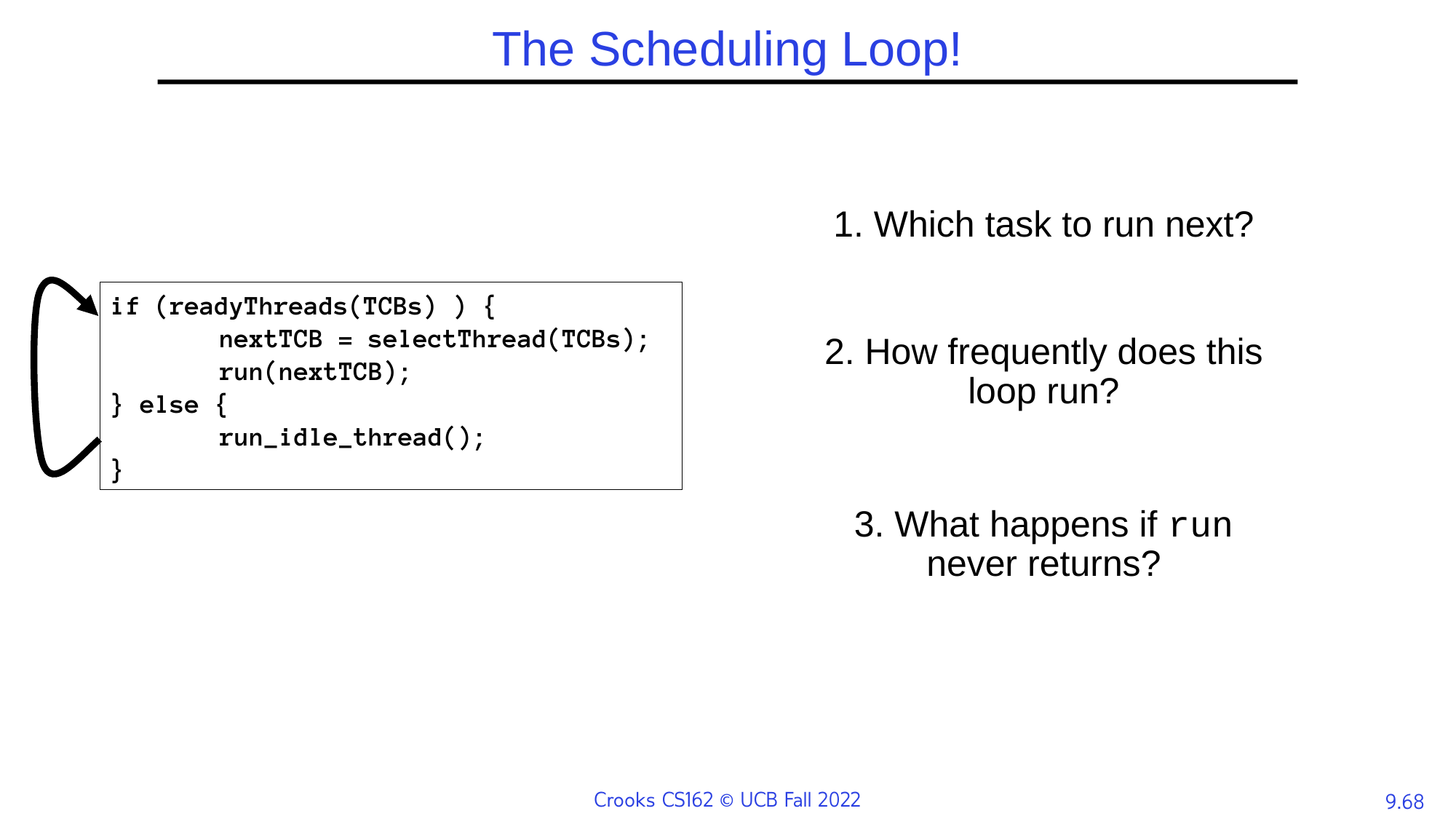

# The Scheduling Loop!
1. Which task to run next?

if (readyThreads(TCBs) ) {
	nextTCB = selectThread(TCBs);
	run(nextTCB);
} else {
	run_idle_thread();
}
2. How frequently does this loop run?
3. What happens if run never returns?